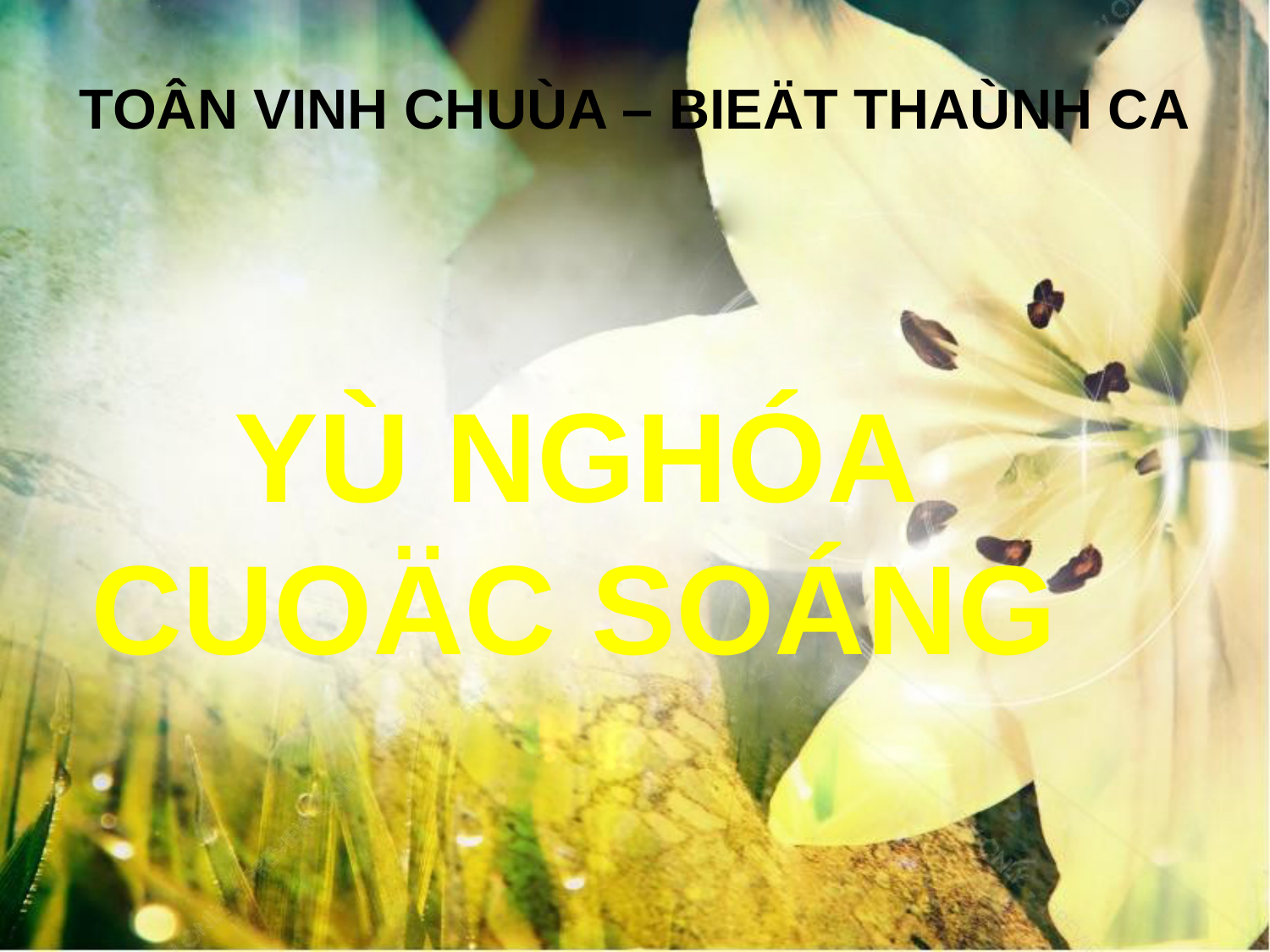

TOÂN VINH CHUÙA – BIEÄT THAÙNH CA
YÙ NGHÓA CUOÄC SOÁNG